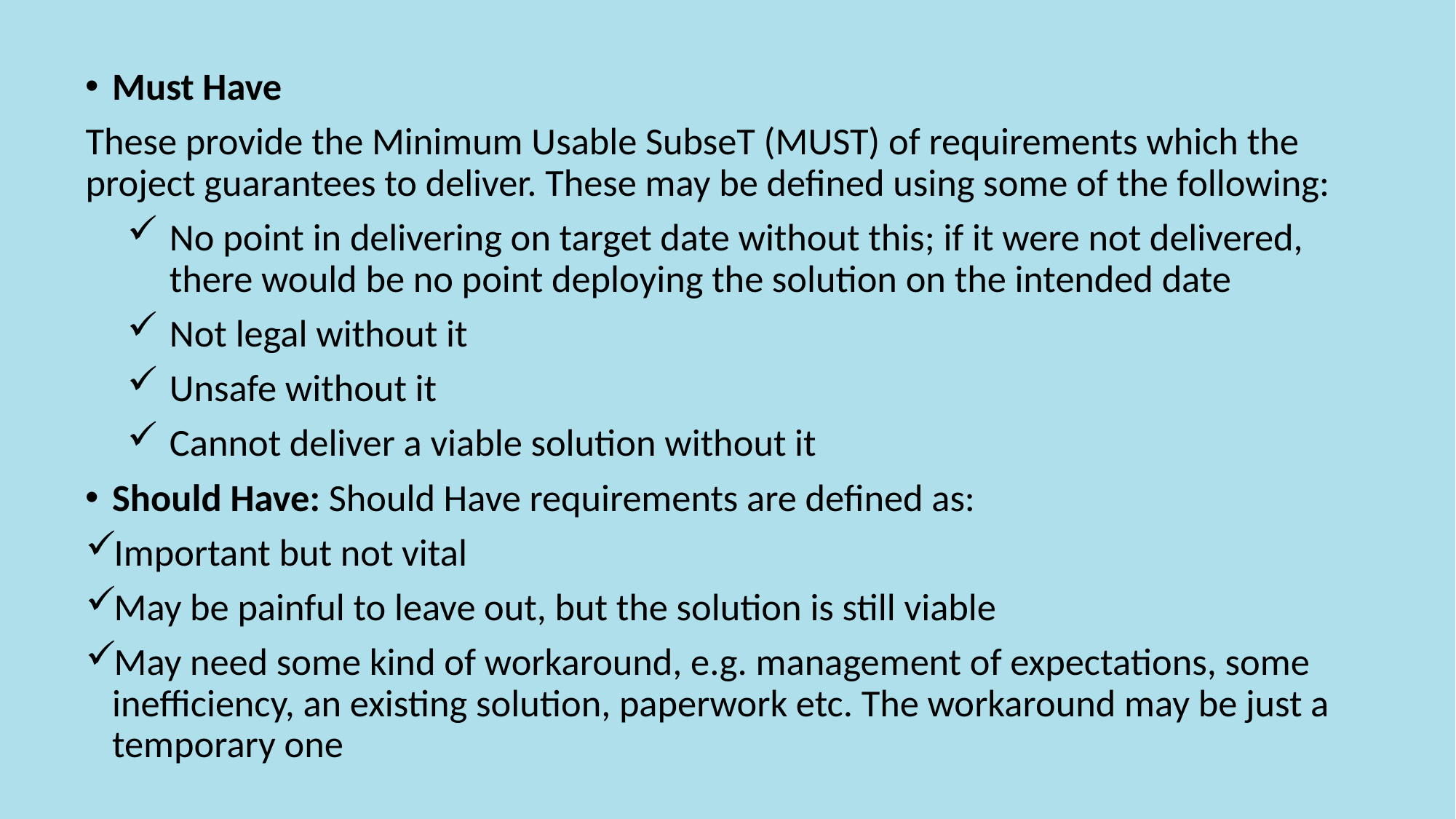

#
Must Have
These provide the Minimum Usable SubseT (MUST) of requirements which the project guarantees to deliver. These may be defined using some of the following:
No point in delivering on target date without this; if it were not delivered, there would be no point deploying the solution on the intended date
Not legal without it
Unsafe without it
Cannot deliver a viable solution without it
Should Have: Should Have requirements are defined as:
Important but not vital
May be painful to leave out, but the solution is still viable
May need some kind of workaround, e.g. management of expectations, some inefficiency, an existing solution, paperwork etc. The workaround may be just a temporary one